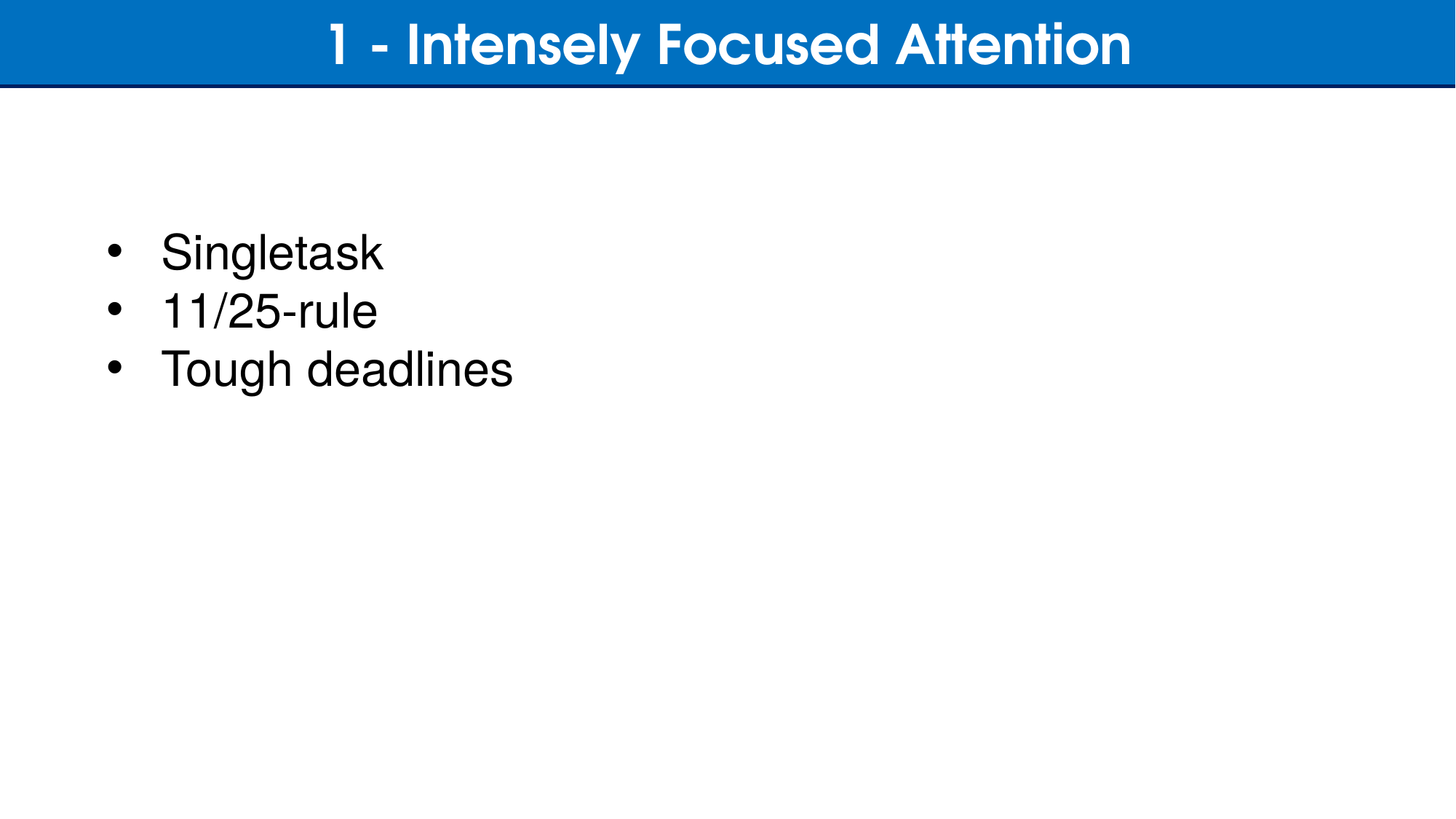

1 - Intensely Focused Attention
Singletask
11/25-rule
Tough deadlines
5